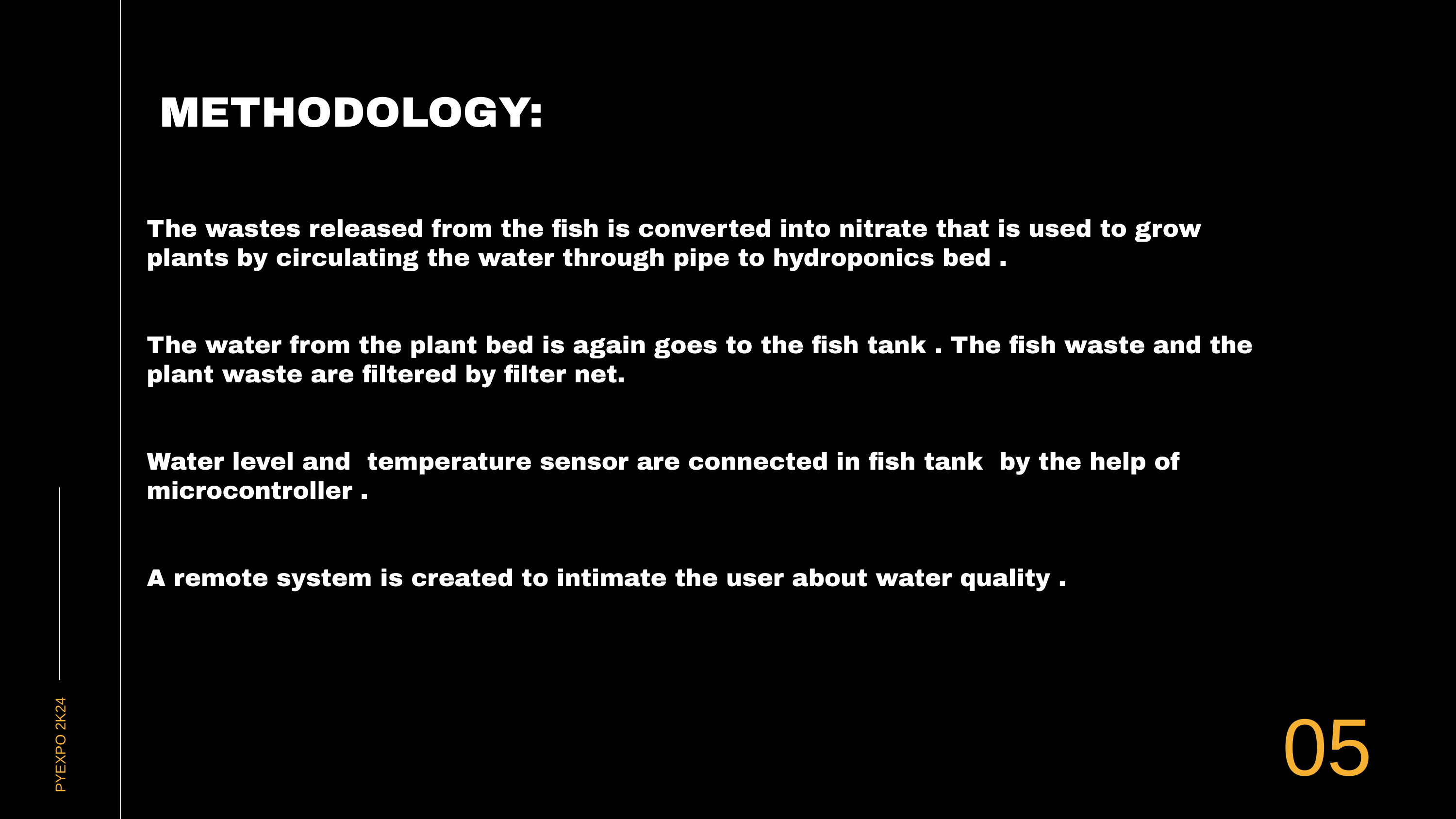

METHODOLOGY:
The wastes released from the fish is converted into nitrate that is used to grow plants by circulating the water through pipe to hydroponics bed .

The water from the plant bed is again goes to the fish tank . The fish waste and the plant waste are filtered by filter net.

Water level and  temperature sensor are connected in fish tank  by the help of microcontroller .

A remote system is created to intimate the user about water quality .

05
PYEXPO 2K24